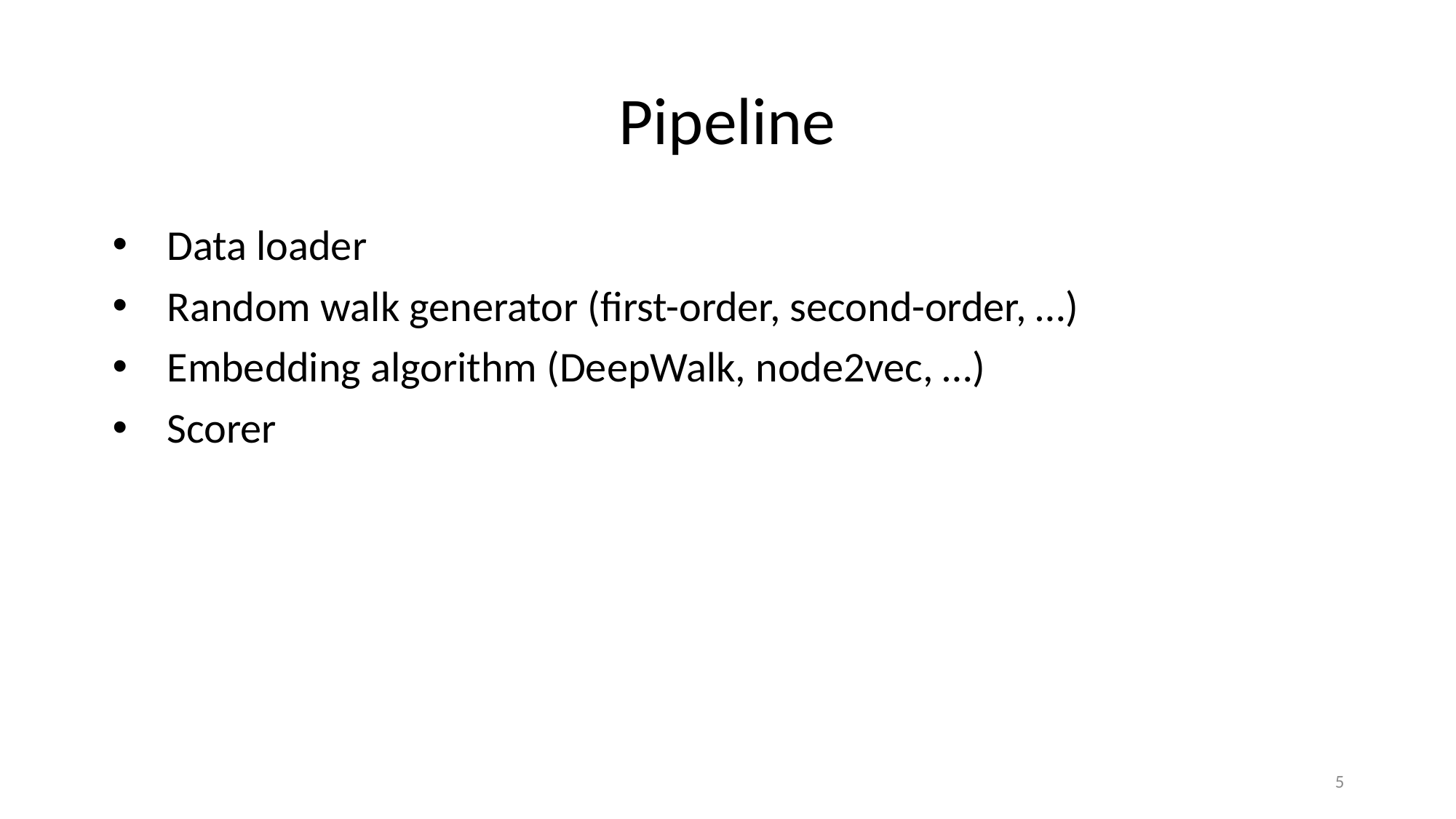

# Pipeline
Data loader
Random walk generator (first-order, second-order, …)
Embedding algorithm (DeepWalk, node2vec, …)
Scorer

5